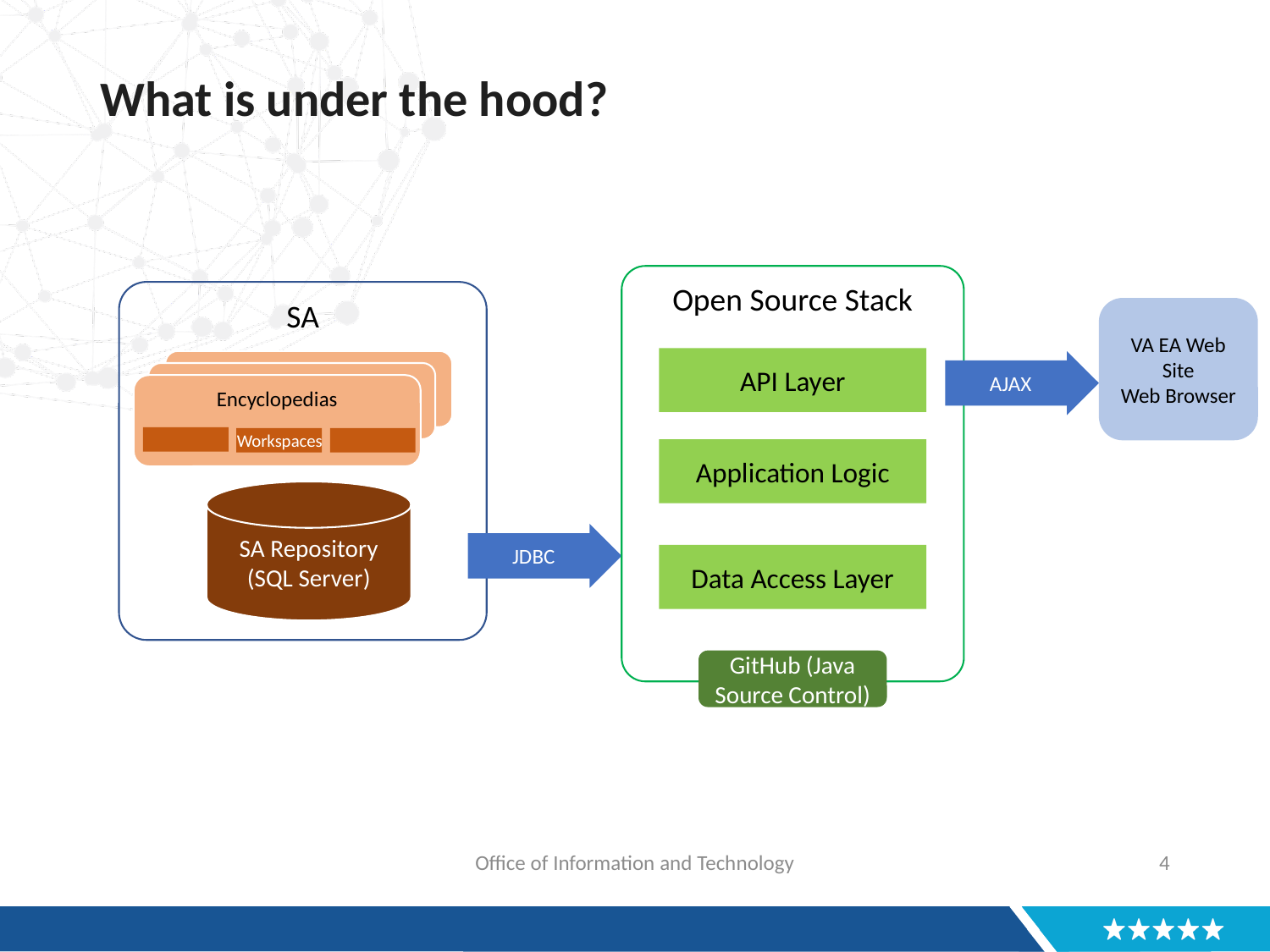

# What is under the hood?
Open Source Stack
SA
VA EA Web Site
Web Browser
API Layer

AJAX

Encyclopedias
Workspaces

Application Logic
SA Repository
(SQL Server)
JDBC
Data Access Layer
GitHub (Java Source Control)
Office of Information and Technology
4